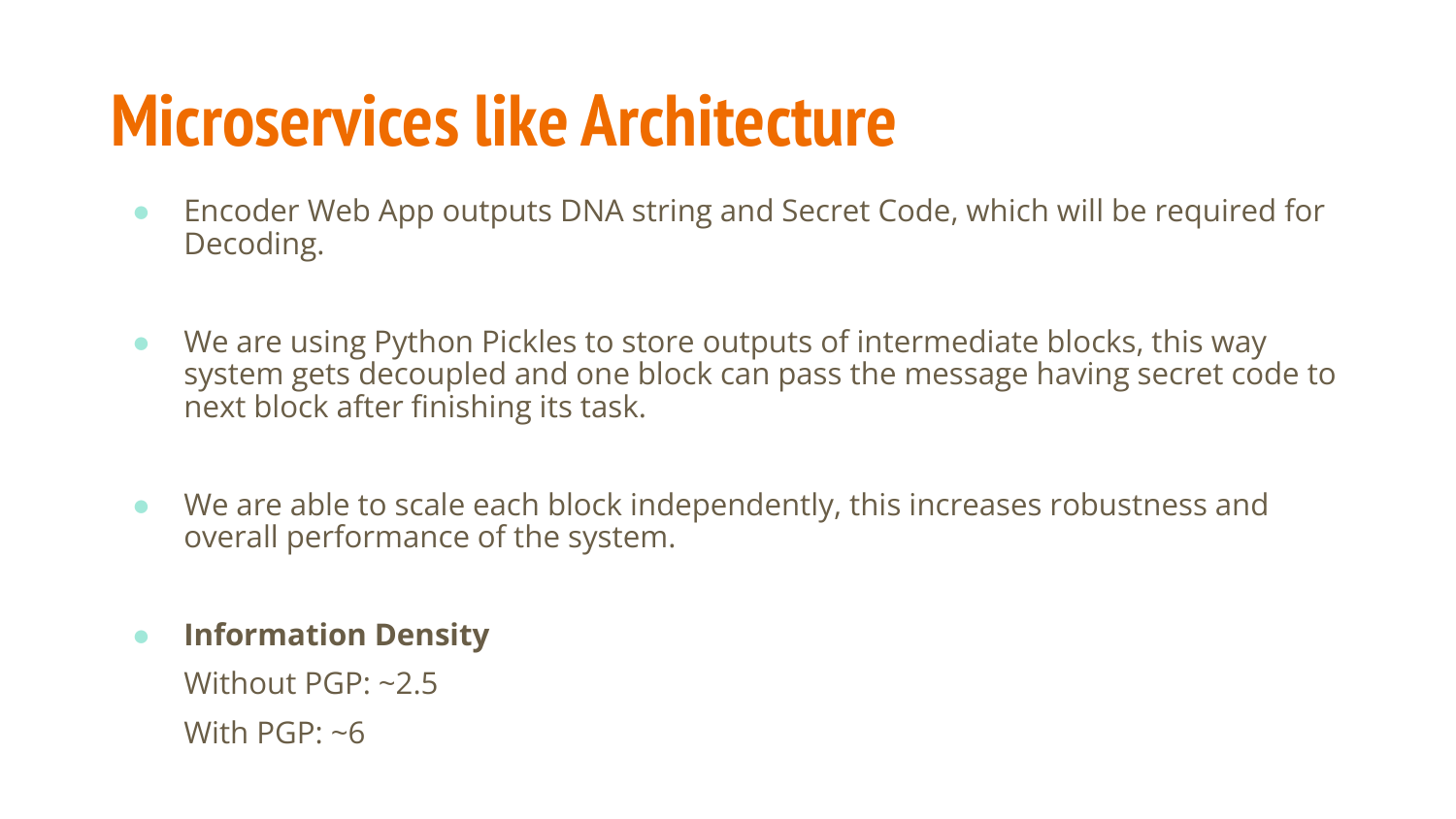

# Microservices like Architecture
Encoder Web App outputs DNA string and Secret Code, which will be required for Decoding.

We are using Python Pickles to store outputs of intermediate blocks, this way system gets decoupled and one block can pass the message having secret code to next block after finishing its task.

We are able to scale each block independently, this increases robustness and overall performance of the system.

Information Density
Without PGP: ~2.5
With PGP: ~6